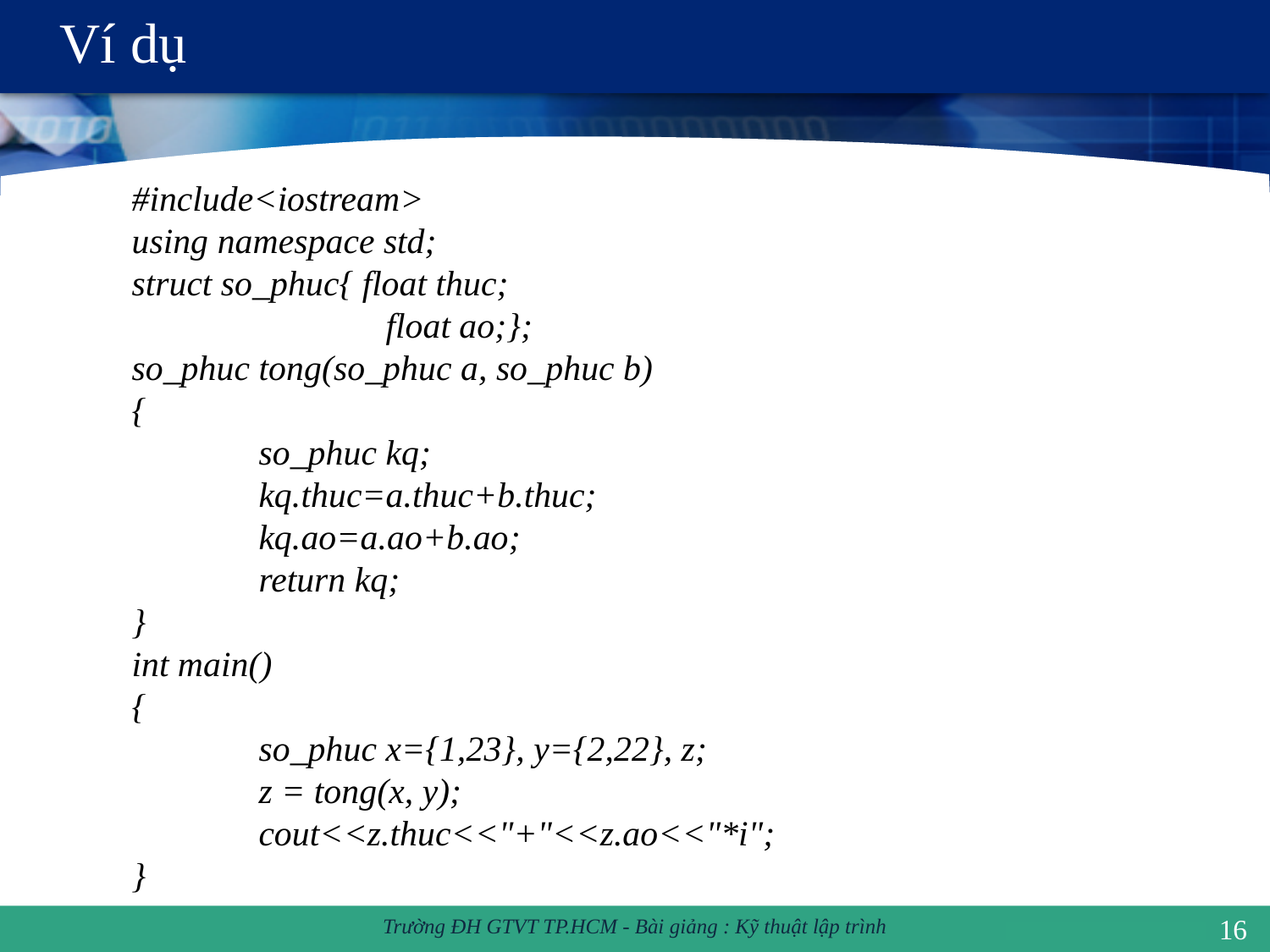

# Ví dụ
#include<iostream>
using namespace std;
struct so_phuc{ float thuc;
		float ao;};
so_phuc tong(so_phuc a, so_phuc b)
{
	so_phuc kq;
	kq.thuc=a.thuc+b.thuc;
	kq.ao=a.ao+b.ao;
	return kq;
}
int main()
{
	so_phuc x={1,23}, y={2,22}, z;
	z = tong(x, y);
	cout<<z.thuc<<"+"<<z.ao<<"*i";
}
16
Trường ĐH GTVT TP.HCM - Bài giảng : Kỹ thuật lập trình